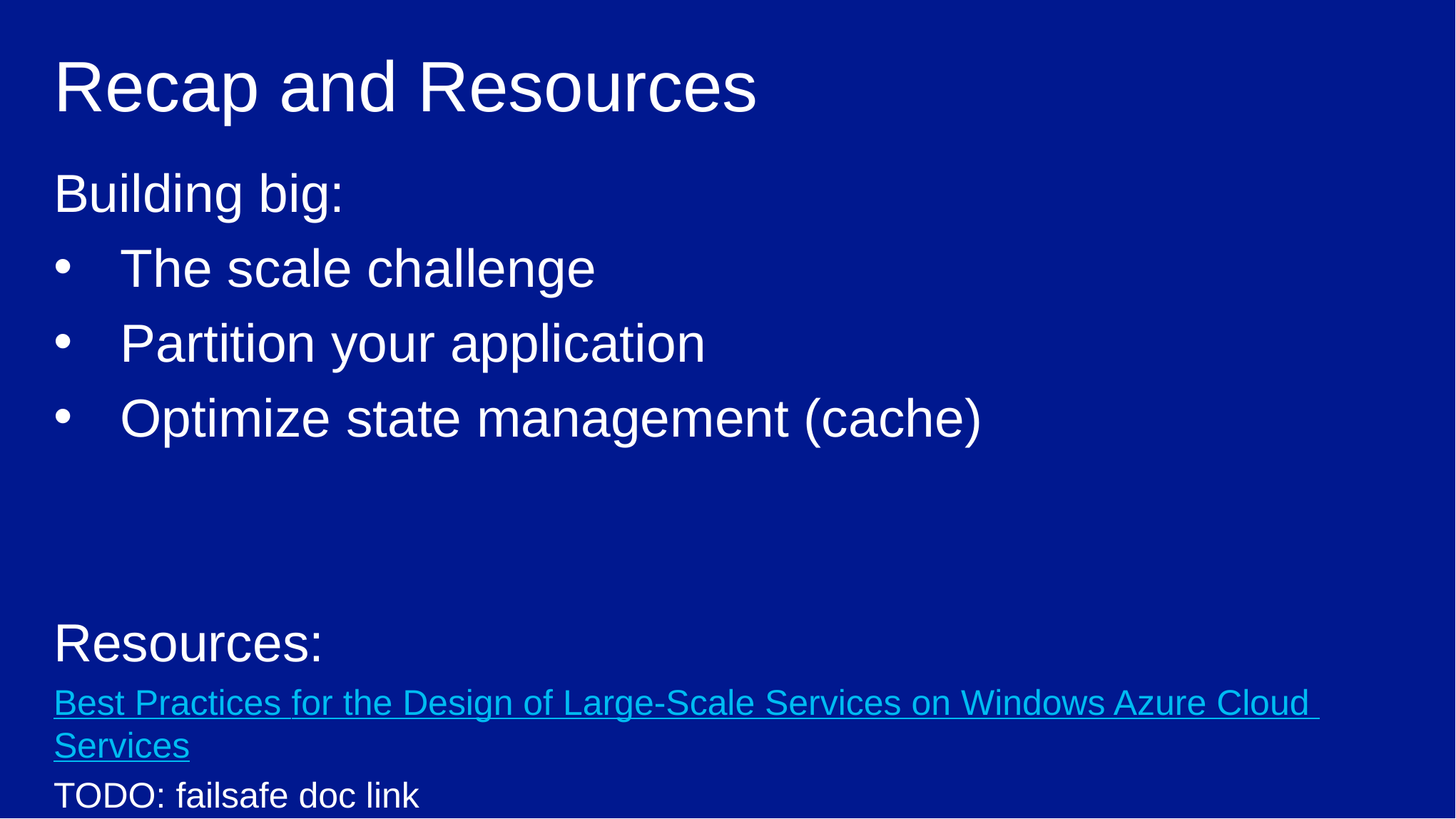

# Recap and Resources
Building big:
The scale challenge
Partition your application
Optimize state management (cache)

Resources:
Best Practices for the Design of Large-Scale Services on Windows Azure Cloud Services
TODO: failsafe doc link